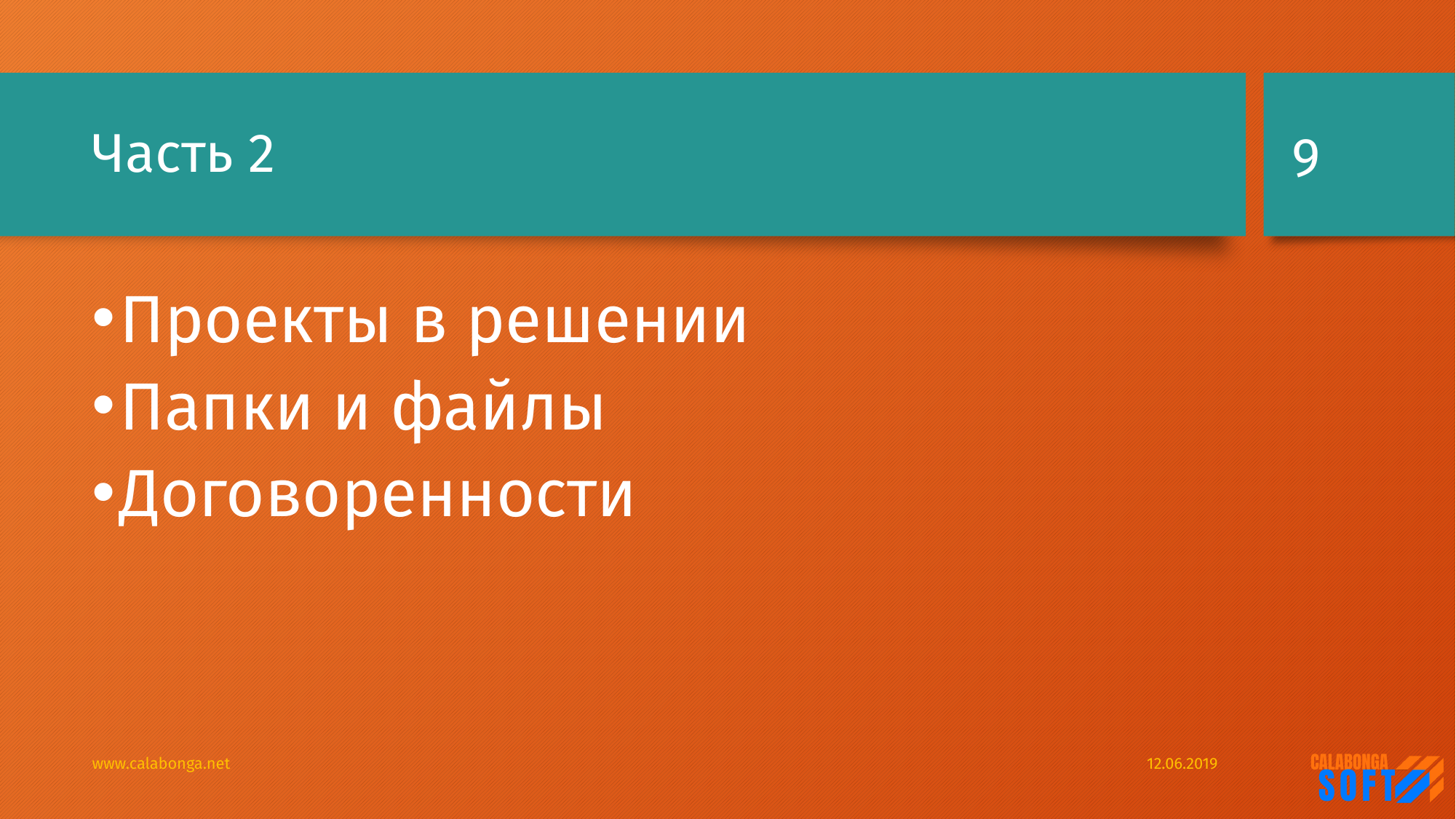

9
# Часть 2
Проекты в решении
Папки и файлы
Договоренности
www.calabonga.net
12.06.2019